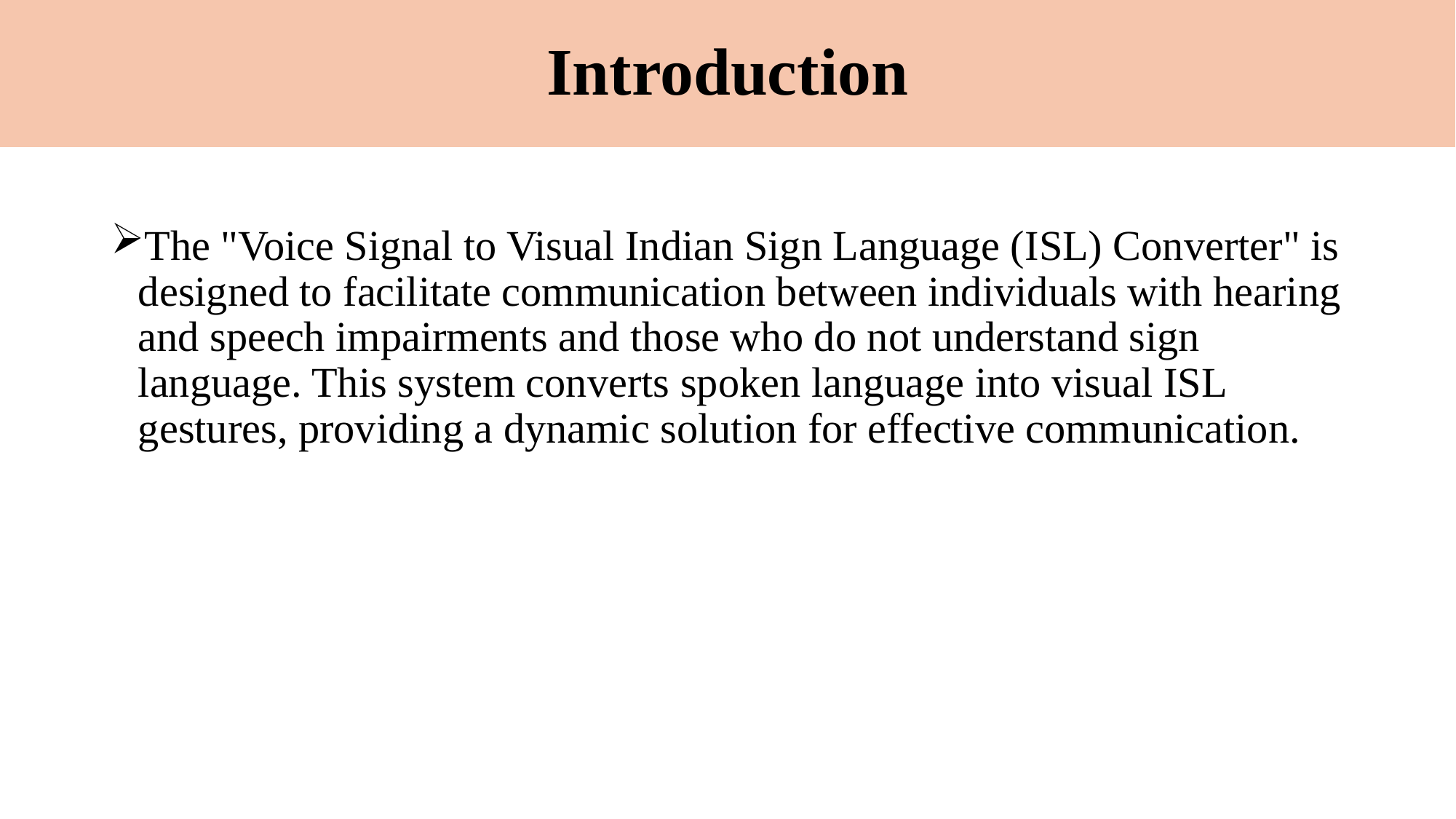

# Introduction
The "Voice Signal to Visual Indian Sign Language (ISL) Converter" is designed to facilitate communication between individuals with hearing and speech impairments and those who do not understand sign language. This system converts spoken language into visual ISL gestures, providing a dynamic solution for effective communication.